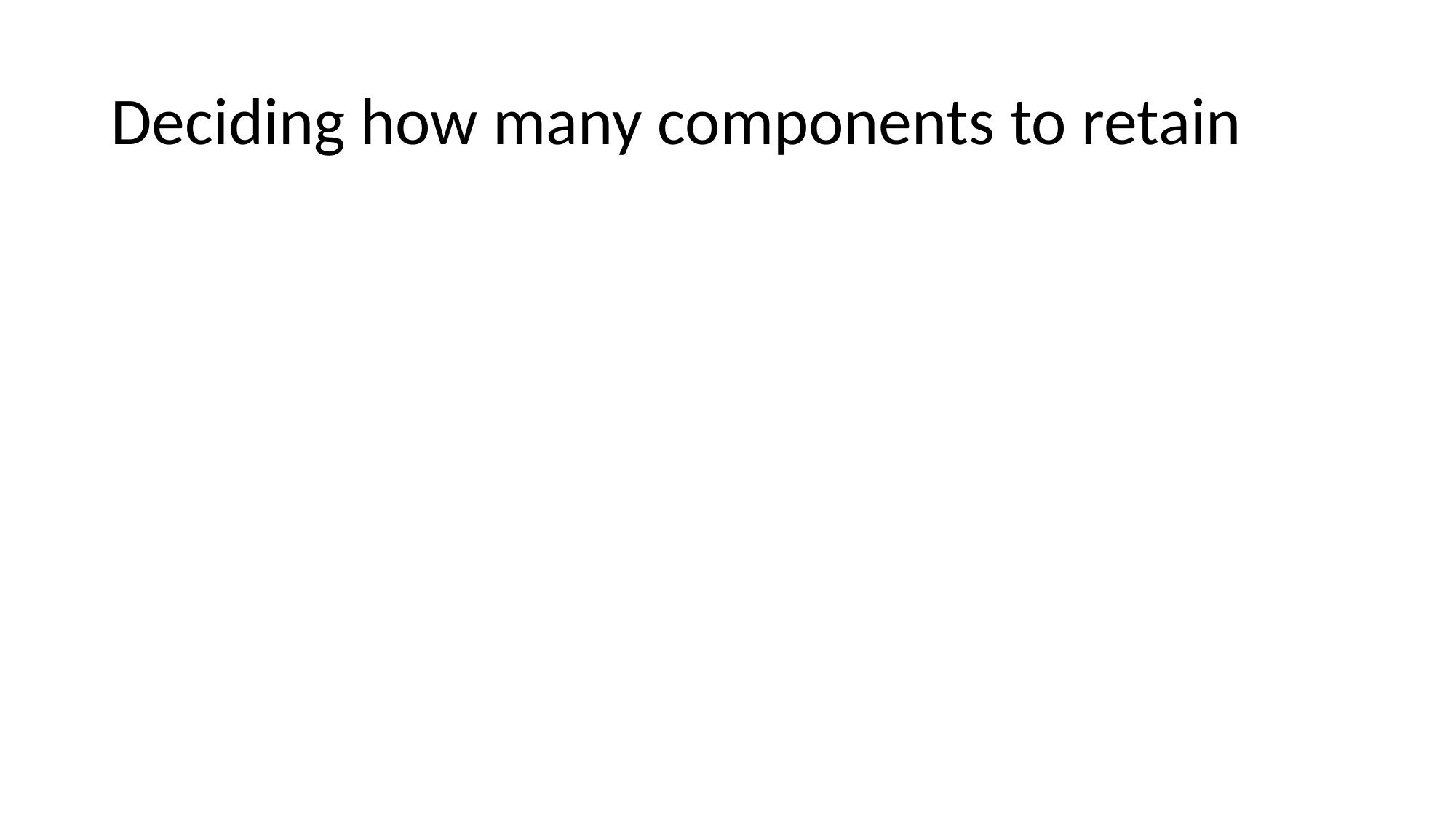

# Deciding how many components to retain